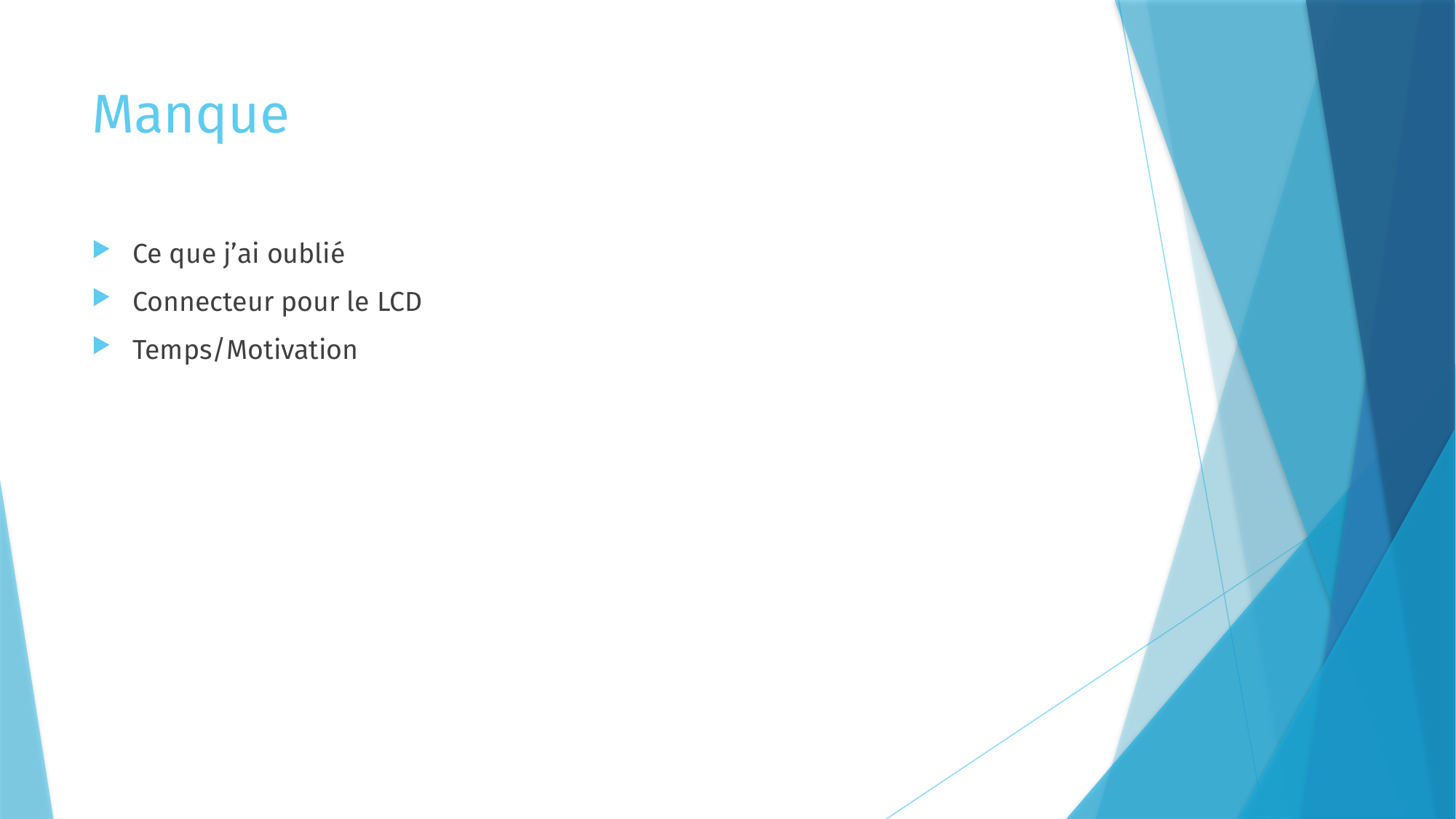

# Manque
Ce que j’ai oublié
Connecteur pour le LCD
Temps/Motivation